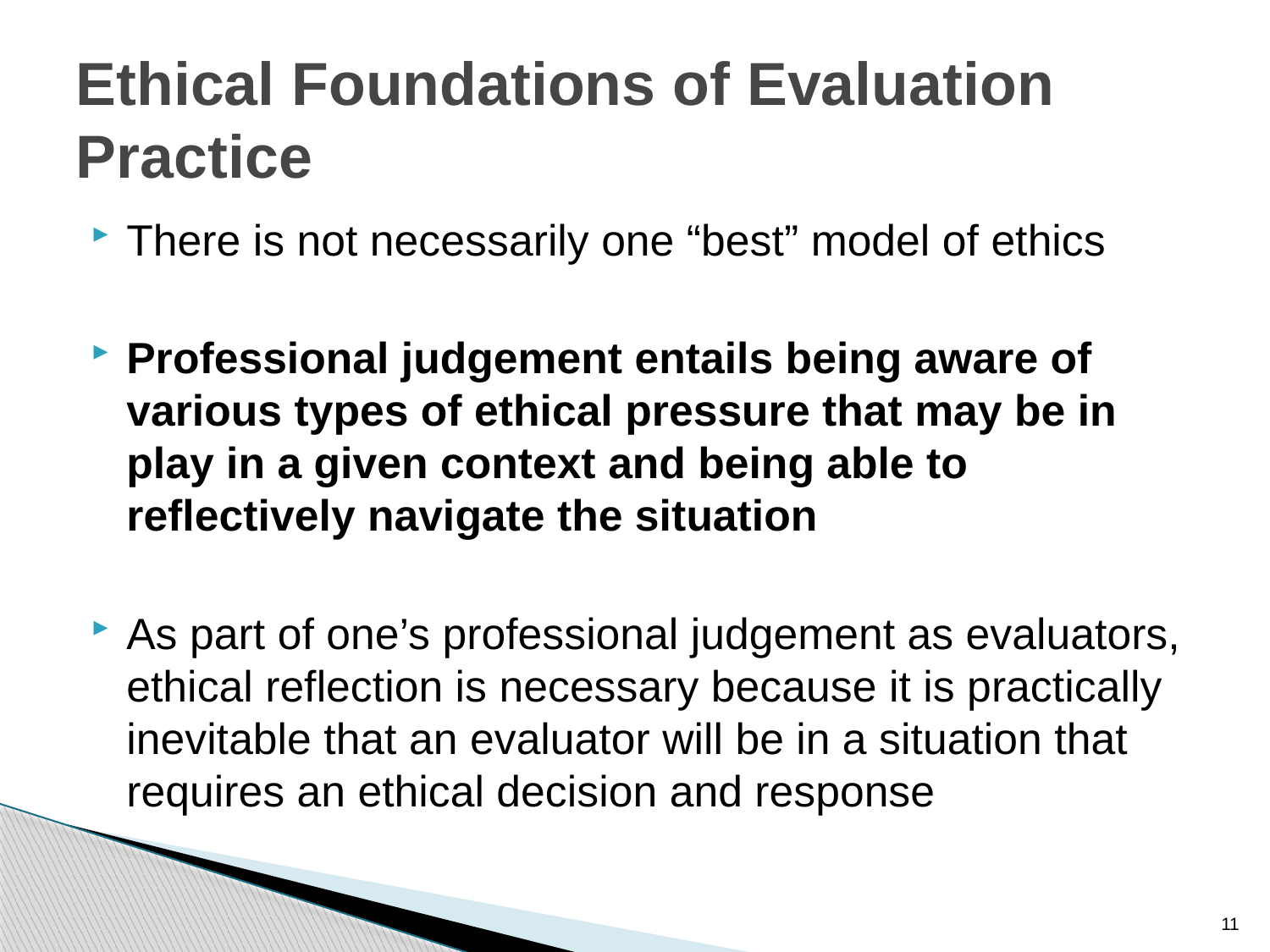

# Ethical Foundations of Evaluation Practice
There is not necessarily one “best” model of ethics

Professional judgement entails being aware of various types of ethical pressure that may be in play in a given context and being able to reflectively navigate the situation

As part of one’s professional judgement as evaluators, ethical reflection is necessary because it is practically inevitable that an evaluator will be in a situation that requires an ethical decision and response
11